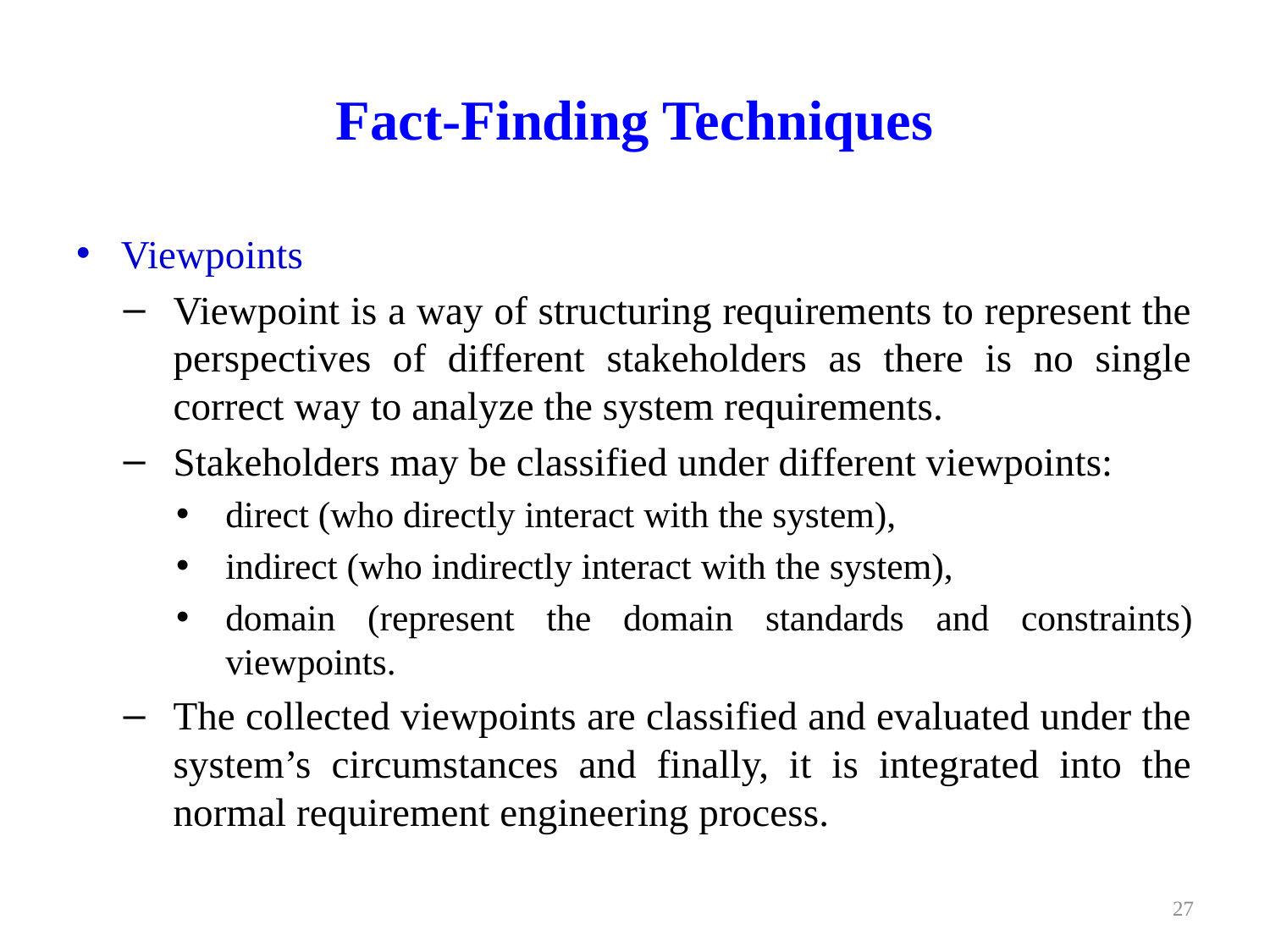

# Fact-Finding Techniques
Viewpoints
Viewpoint is a way of structuring requirements to represent the perspectives of different stakeholders as there is no single correct way to analyze the system requirements.
Stakeholders may be classified under different viewpoints:
direct (who directly interact with the system),
indirect (who indirectly interact with the system),
domain (represent the domain standards and constraints) viewpoints.
The collected viewpoints are classified and evaluated under the system’s circumstances and finally, it is integrated into the normal requirement engineering process.
27